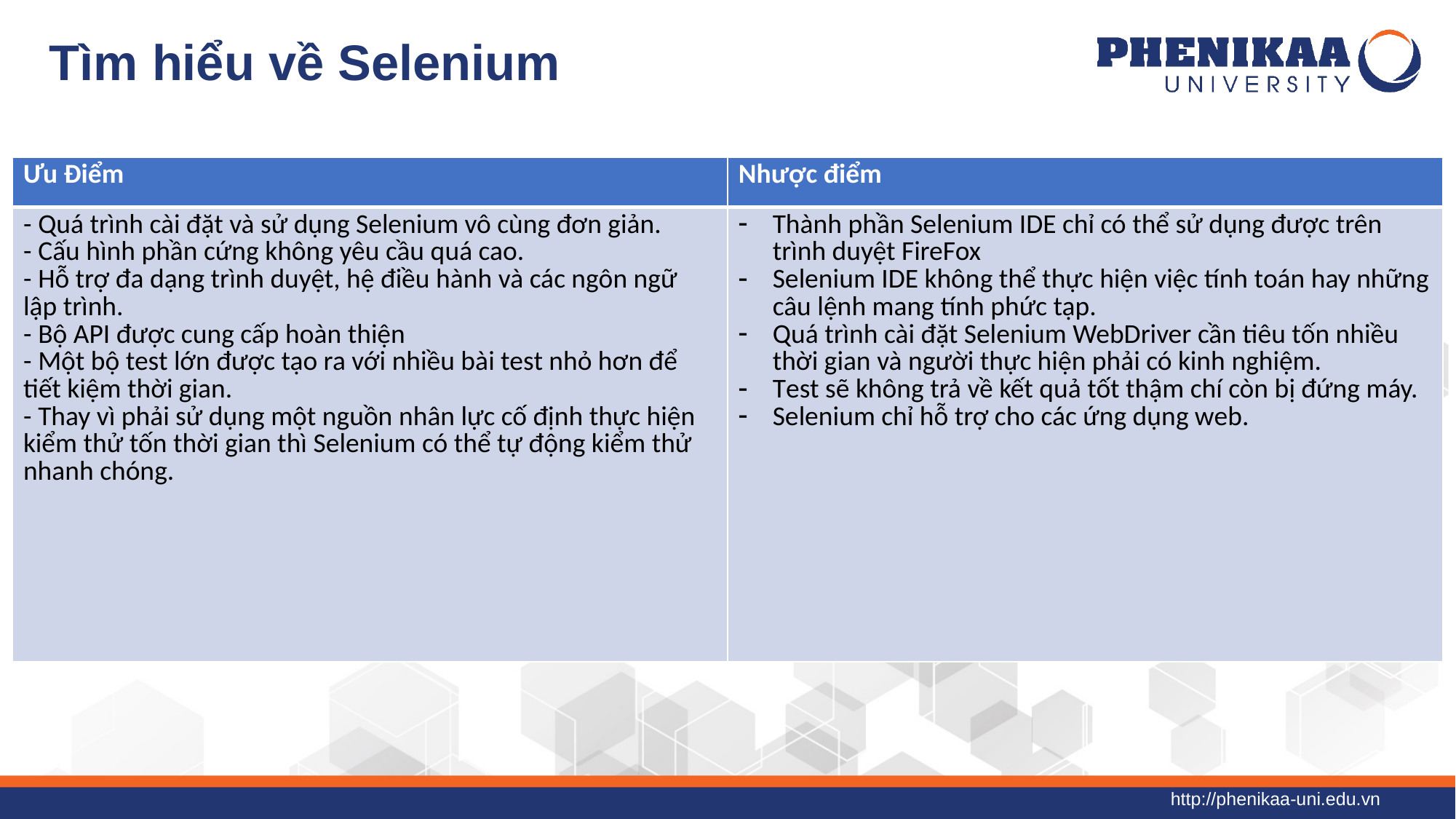

# Tìm hiểu về Selenium
| Ưu Điểm | Nhược điểm |
| --- | --- |
| - Quá trình cài đặt và sử dụng Selenium vô cùng đơn giản. - Cấu hình phần cứng không yêu cầu quá cao. - Hỗ trợ đa dạng trình duyệt, hệ điều hành và các ngôn ngữ lập trình. - Bộ API được cung cấp hoàn thiện - Một bộ test lớn được tạo ra với nhiều bài test nhỏ hơn để tiết kiệm thời gian. - Thay vì phải sử dụng một nguồn nhân lực cố định thực hiện kiểm thử tốn thời gian thì Selenium có thể tự động kiểm thử nhanh chóng. | Thành phần Selenium IDE chỉ có thể sử dụng được trên trình duyệt FireFox Selenium IDE không thể thực hiện việc tính toán hay những câu lệnh mang tính phức tạp. Quá trình cài đặt Selenium WebDriver cần tiêu tốn nhiều thời gian và người thực hiện phải có kinh nghiệm. Test sẽ không trả về kết quả tốt thậm chí còn bị đứng máy. Selenium chỉ hỗ trợ cho các ứng dụng web. |